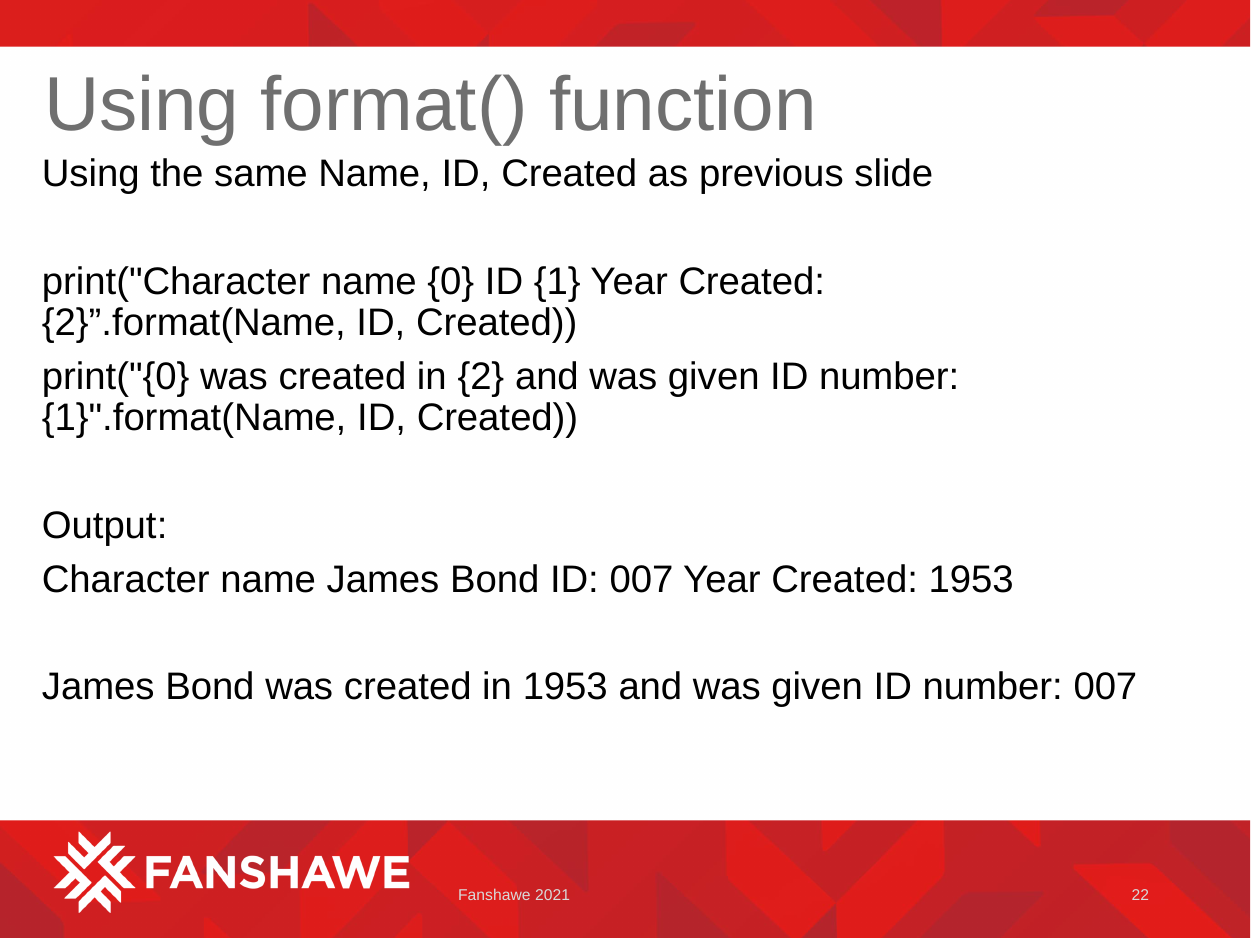

# Using format() function
Using the same Name, ID, Created as previous slide

print("Character name {0} ID {1} Year Created: 										{2}”.format(Name, ID, Created))
print("{0} was created in {2} and was given ID number: 								{1}".format(Name, ID, Created))

Output:
Character name James Bond ID: 007 Year Created: 1953

James Bond was created in 1953 and was given ID number: 007
Fanshawe 2021
22